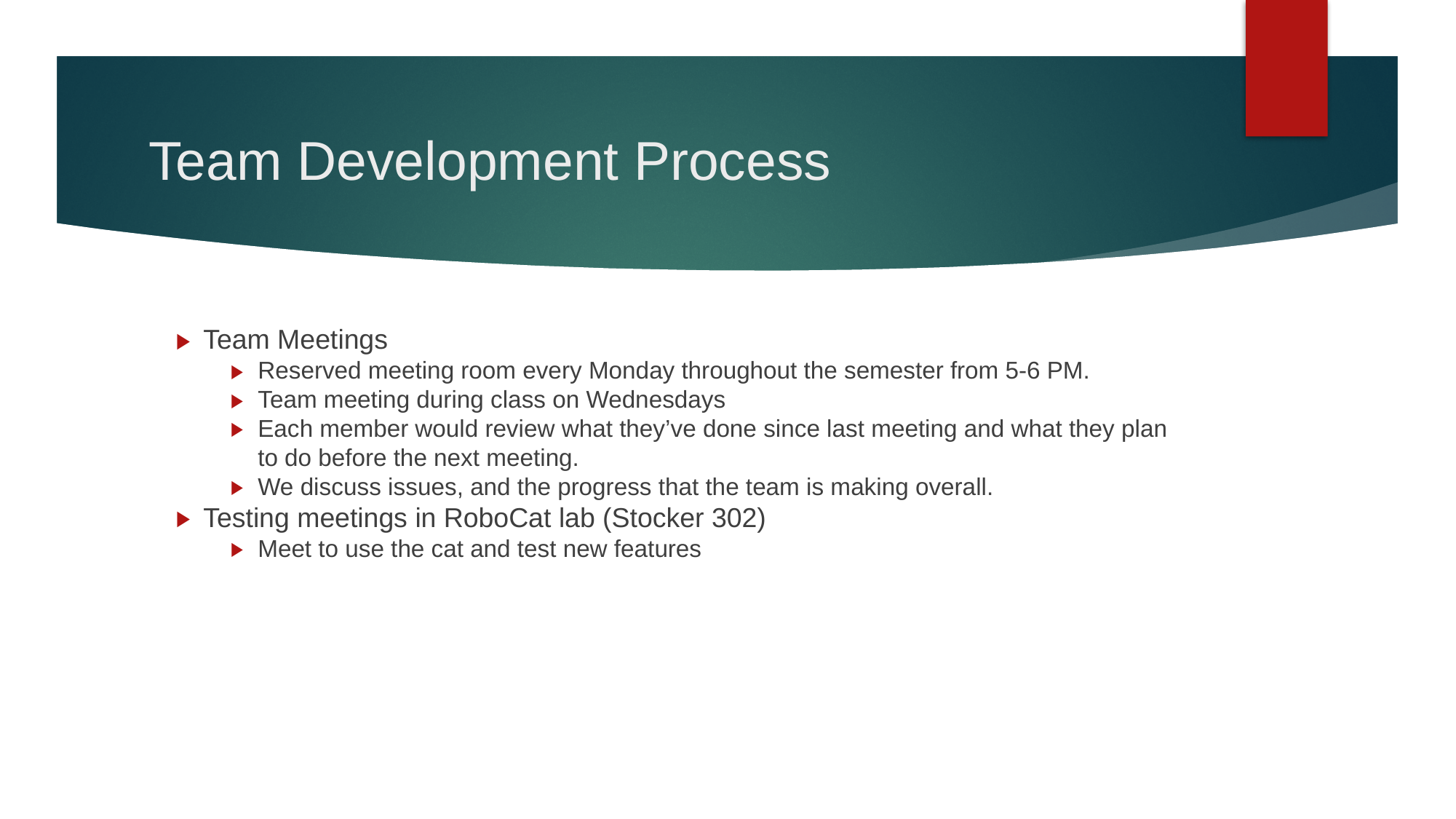

# Team Development Process
Team Meetings
Reserved meeting room every Monday throughout the semester from 5-6 PM.
Team meeting during class on Wednesdays
Each member would review what they’ve done since last meeting and what they plan to do before the next meeting.
We discuss issues, and the progress that the team is making overall.
Testing meetings in RoboCat lab (Stocker 302)
Meet to use the cat and test new features